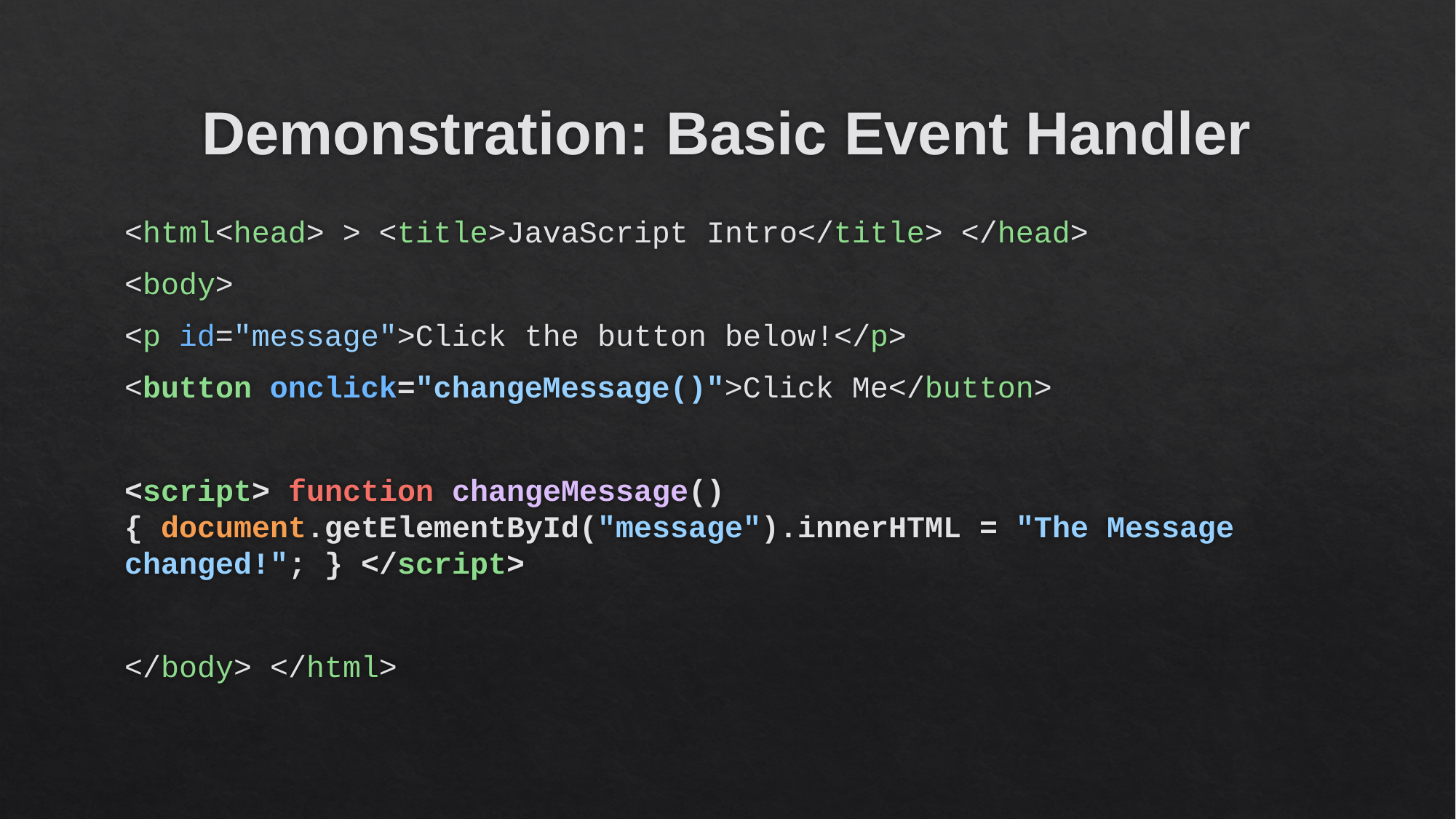

# Demonstration: Basic Event Handler
<html<head> > <title>JavaScript Intro</title> </head>
<body>
<p id="message">Click the button below!</p>
<button onclick="changeMessage()">Click Me</button>

<script> function changeMessage(){ document.getElementById("message").innerHTML = "The Message changed!"; } </script>

</body> </html>